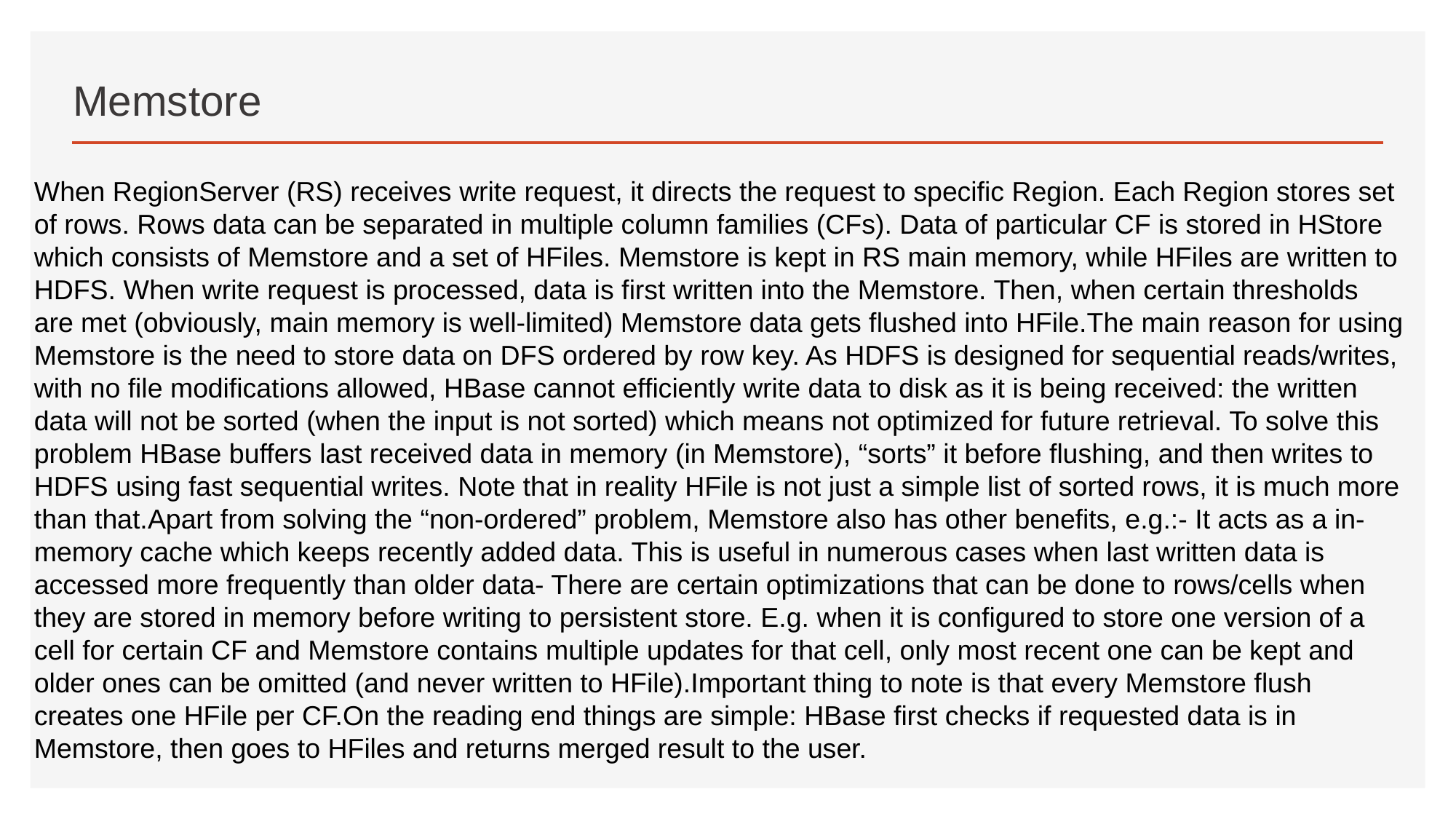

# Memstore
When RegionServer (RS) receives write request, it directs the request to specific Region. Each Region stores set of rows. Rows data can be separated in multiple column families (CFs). Data of particular CF is stored in HStore which consists of Memstore and a set of HFiles. Memstore is kept in RS main memory, while HFiles are written to HDFS. When write request is processed, data is first written into the Memstore. Then, when certain thresholds are met (obviously, main memory is well-limited) Memstore data gets flushed into HFile.The main reason for using Memstore is the need to store data on DFS ordered by row key. As HDFS is designed for sequential reads/writes, with no file modifications allowed, HBase cannot efficiently write data to disk as it is being received: the written data will not be sorted (when the input is not sorted) which means not optimized for future retrieval. To solve this problem HBase buffers last received data in memory (in Memstore), “sorts” it before flushing, and then writes to HDFS using fast sequential writes. Note that in reality HFile is not just a simple list of sorted rows, it is much more than that.Apart from solving the “non-ordered” problem, Memstore also has other benefits, e.g.:- It acts as a in-memory cache which keeps recently added data. This is useful in numerous cases when last written data is accessed more frequently than older data- There are certain optimizations that can be done to rows/cells when they are stored in memory before writing to persistent store. E.g. when it is configured to store one version of a cell for certain CF and Memstore contains multiple updates for that cell, only most recent one can be kept and older ones can be omitted (and never written to HFile).Important thing to note is that every Memstore flush creates one HFile per CF.On the reading end things are simple: HBase first checks if requested data is in Memstore, then goes to HFiles and returns merged result to the user.